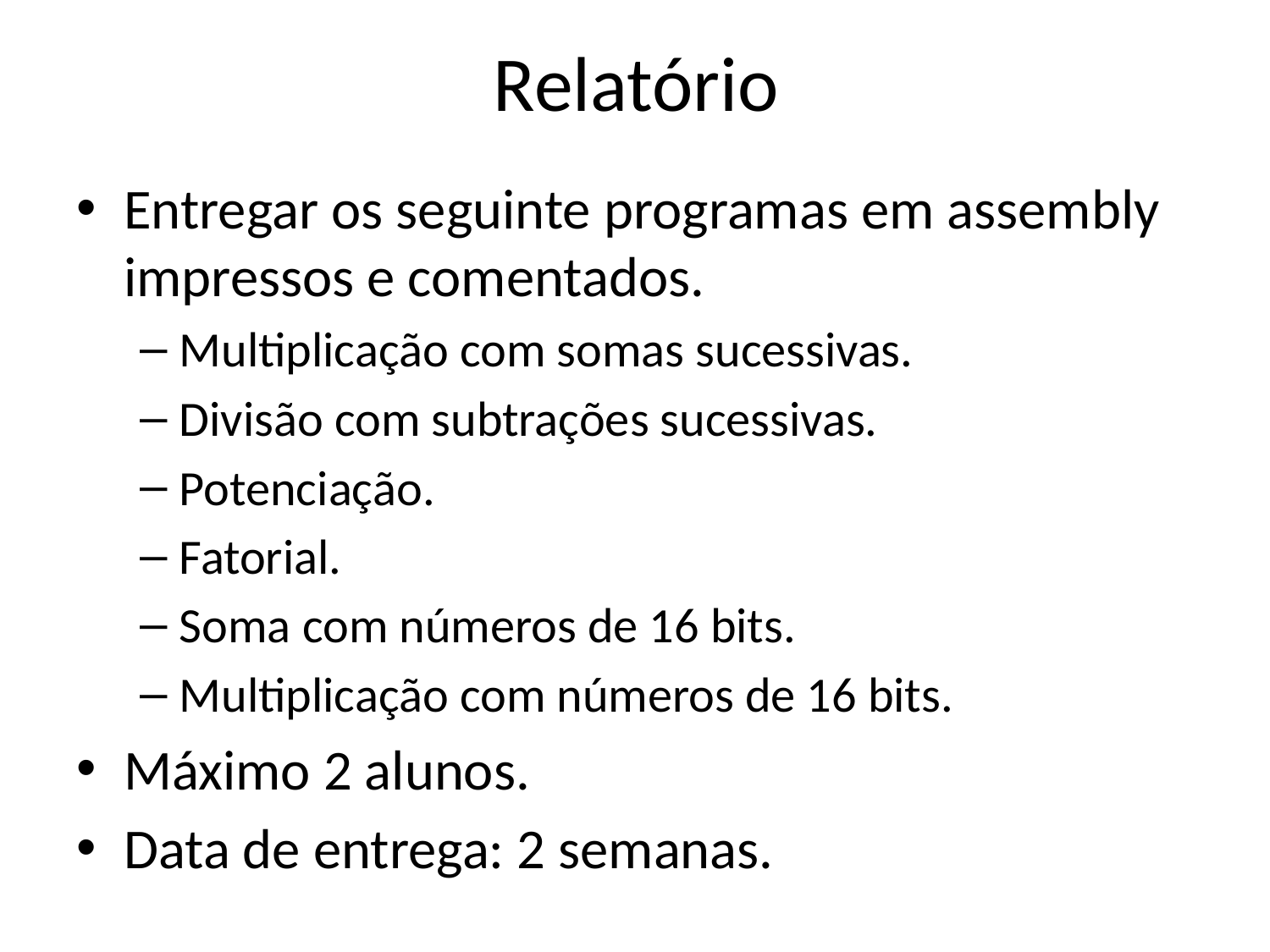

# Relatório
Entregar os seguinte programas em assembly impressos e comentados.
Multiplicação com somas sucessivas.
Divisão com subtrações sucessivas.
Potenciação.
Fatorial.
Soma com números de 16 bits.
Multiplicação com números de 16 bits.
Máximo 2 alunos.
Data de entrega: 2 semanas.